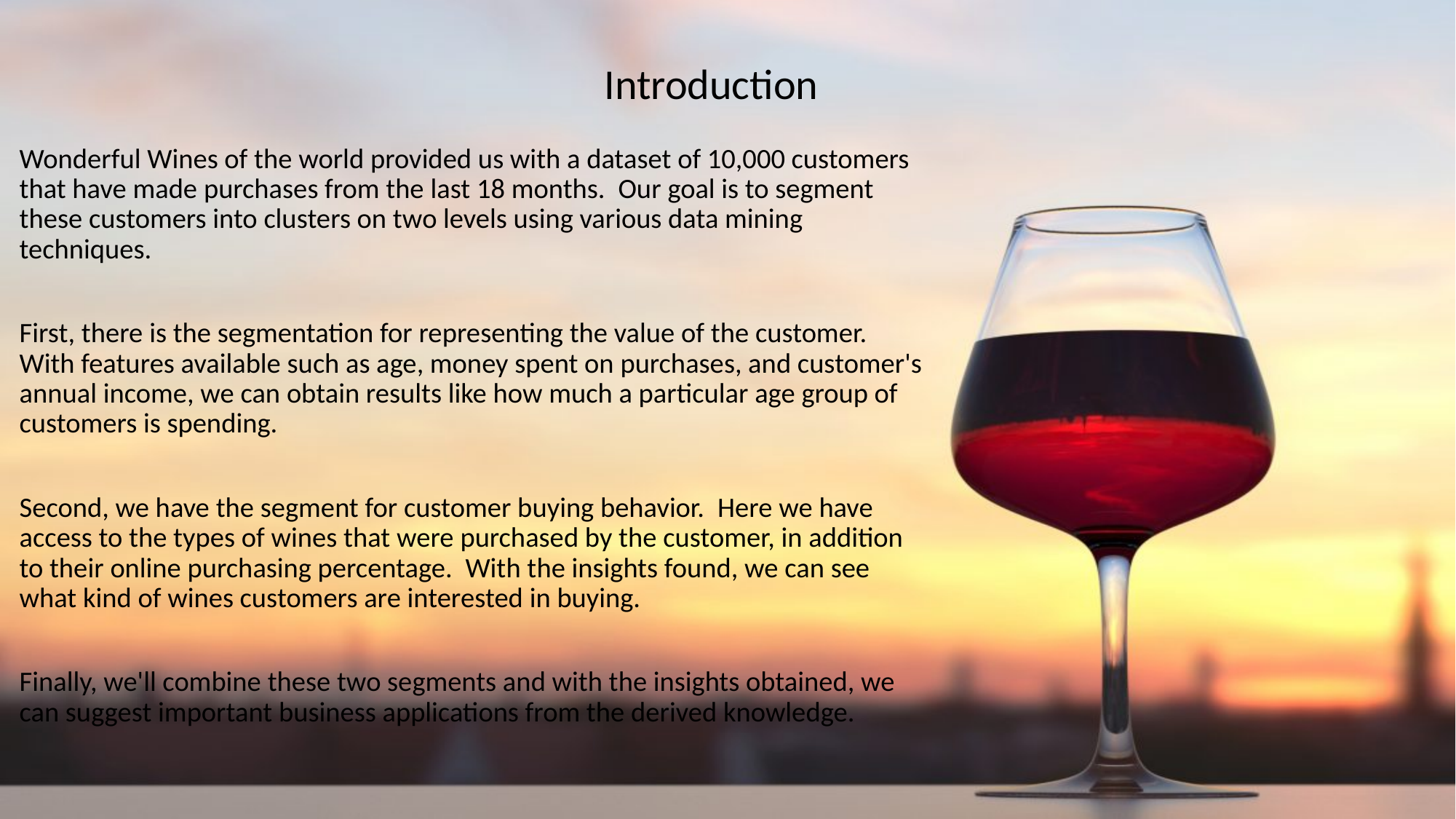

Introduction

Wonderful Wines of the world provided us with a dataset of 10,000 customers that have made purchases from the last 18 months.  Our goal is to segment these customers into clusters on two levels using various data mining techniques.

First, there is the segmentation for representing the value of the customer.  With features available such as age, money spent on purchases, and customer's annual income, we can obtain results like how much a particular age group of customers is spending.

Second, we have the segment for customer buying behavior.  Here we have access to the types of wines that were purchased by the customer, in addition to their online purchasing percentage.  With the insights found, we can see what kind of wines customers are interested in buying.

Finally, we'll combine these two segments and with the insights obtained, we can suggest important business applications from the derived knowledge.
#